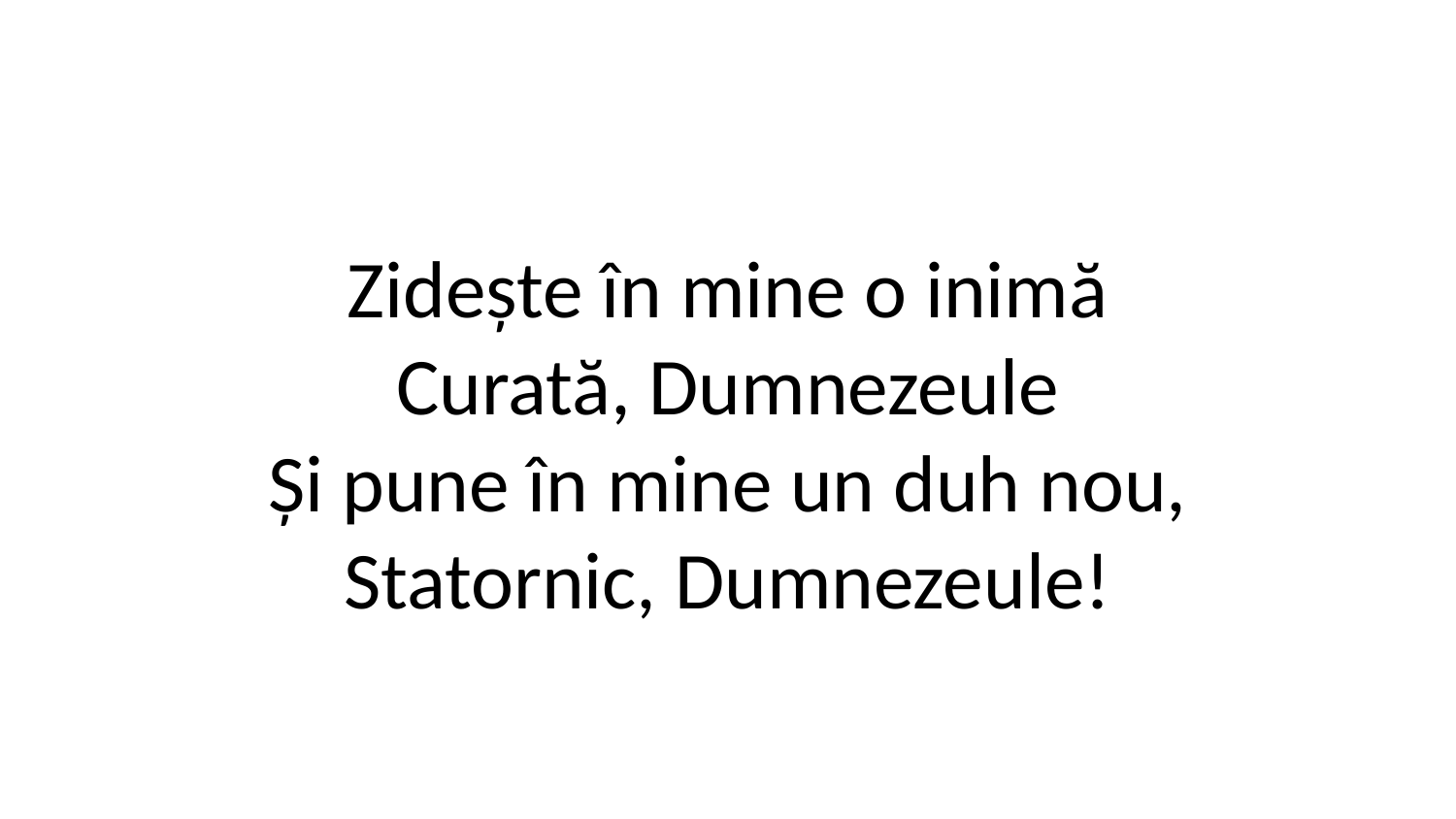

Zidește în mine o inimă
Curată, Dumnezeule
Și pune în mine un duh nou,
Statornic, Dumnezeule!